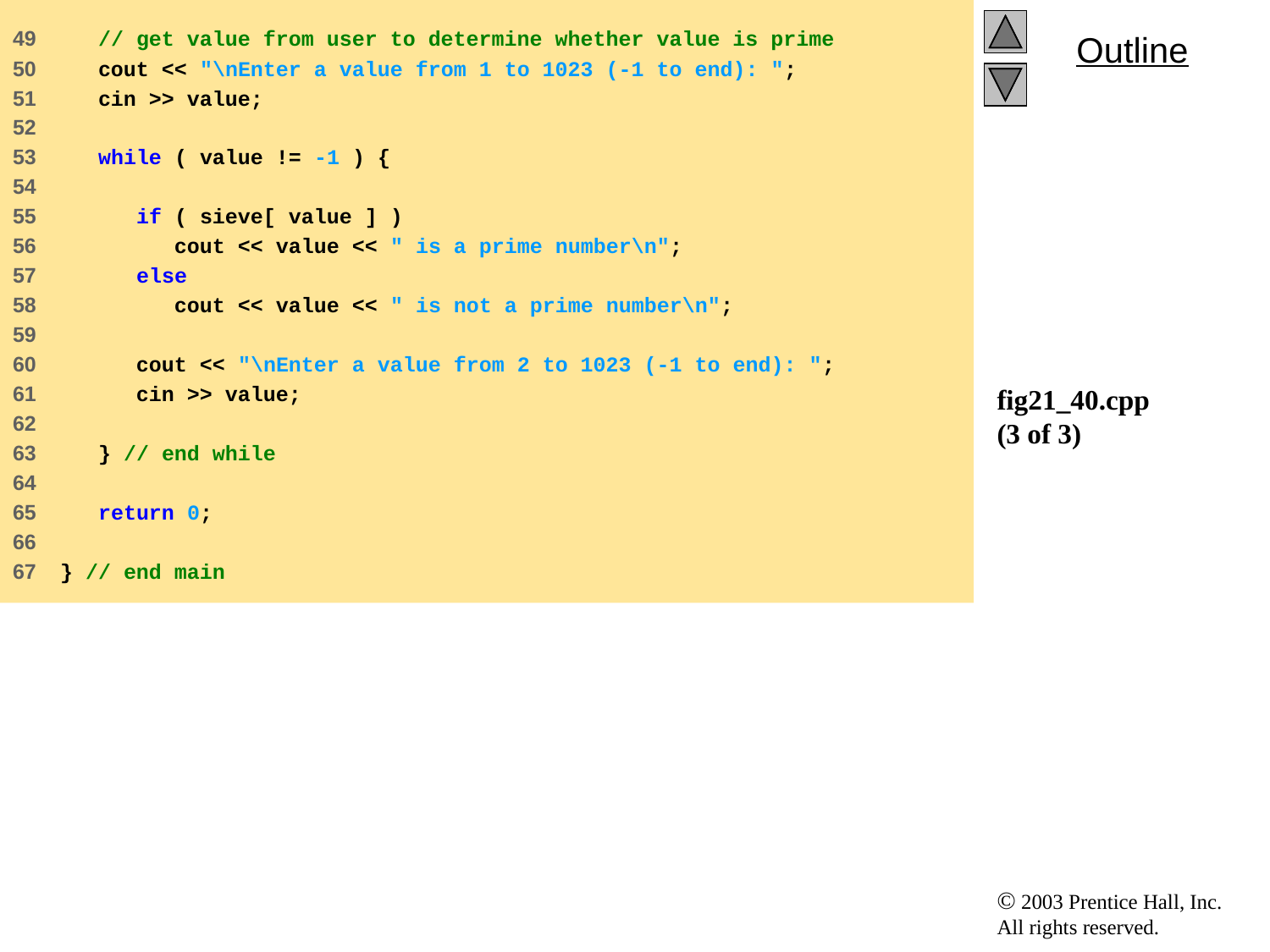

49       // get value from user to determine whether value is prime
50       cout << "\nEnter a value from 1 to 1023 (-1 to end): ";
51       cin >> value;
52
53       while ( value != -1 ) {
54
55          if ( sieve[ value ] )
56             cout << value << " is a prime number\n";
57          else
58             cout << value << " is not a prime number\n";
59
60          cout << "\nEnter a value from 2 to 1023 (-1 to end): ";
61          cin >> value;
62
63       } // end while
64
65       return 0;
66
67    } // end main

# fig21_40.cpp (3 of 3)